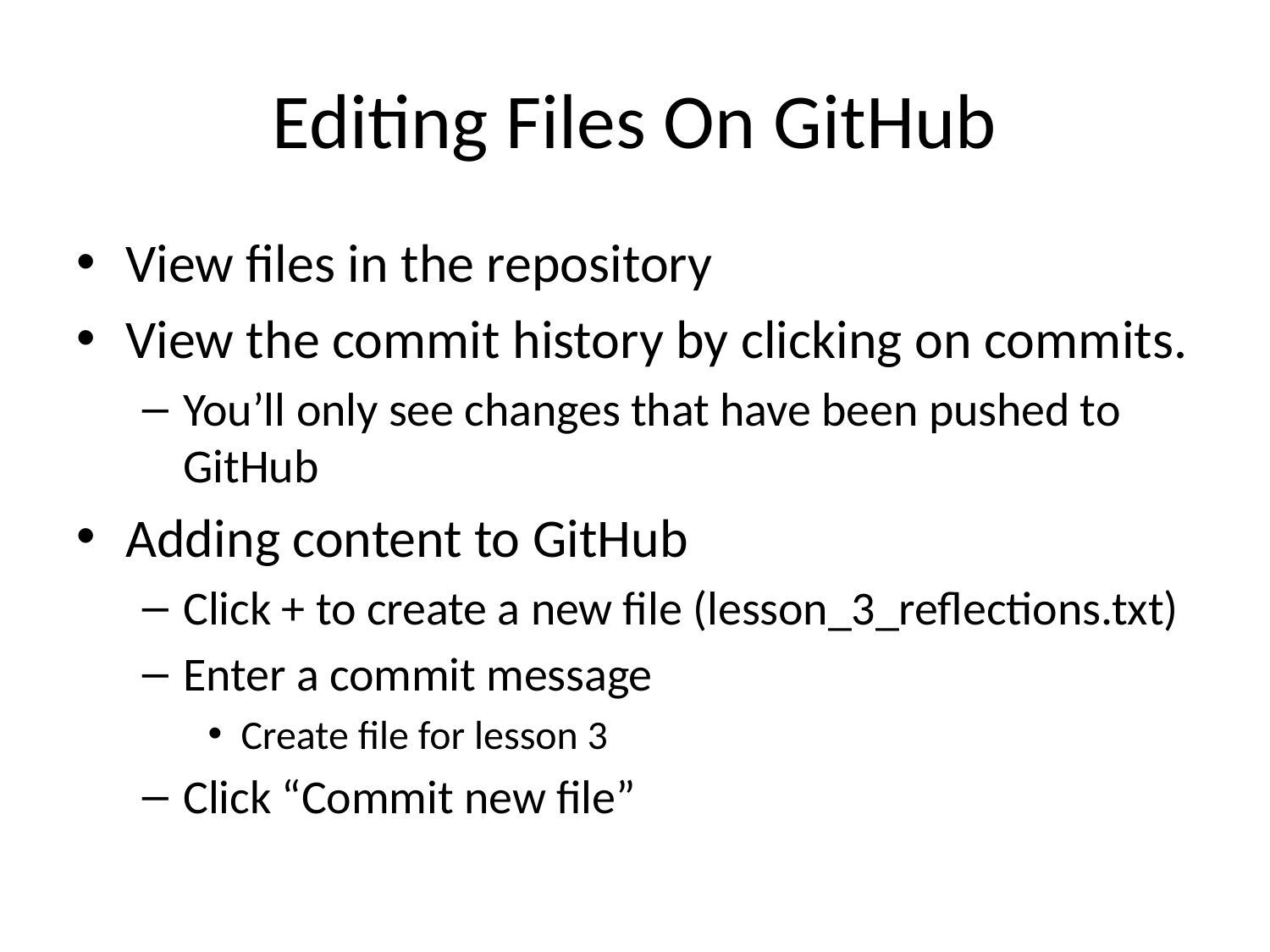

# Editing Files On GitHub
View files in the repository
View the commit history by clicking on commits.
You’ll only see changes that have been pushed to GitHub
Adding content to GitHub
Click + to create a new file (lesson_3_reflections.txt)
Enter a commit message
Create file for lesson 3
Click “Commit new file”